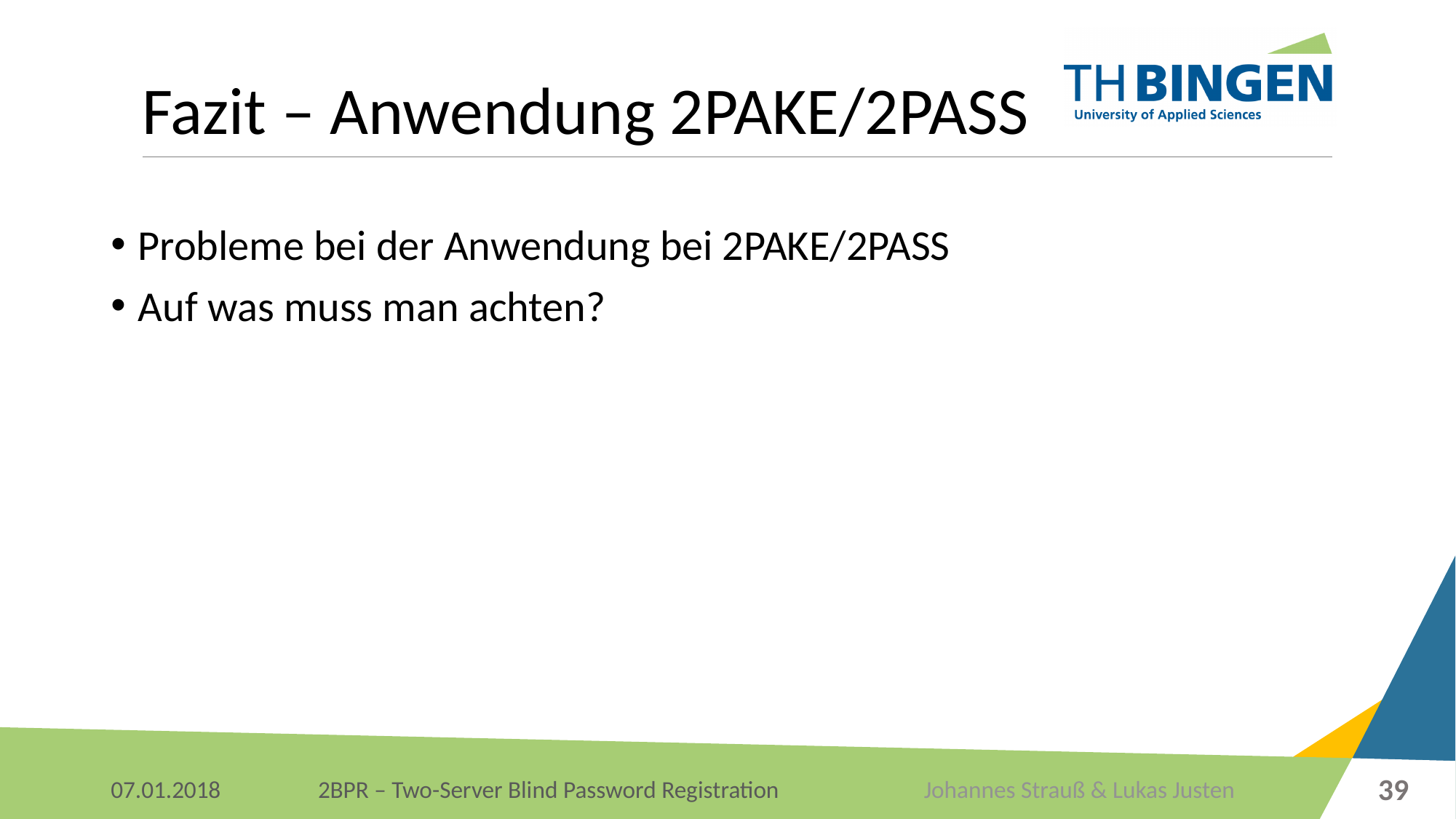

# Fazit – Anwendung 2PAKE/2PASS
Probleme bei der Anwendung bei 2PAKE/2PASS
Auf was muss man achten?
39
Johannes Strauß & Lukas Justen
07.01.2018